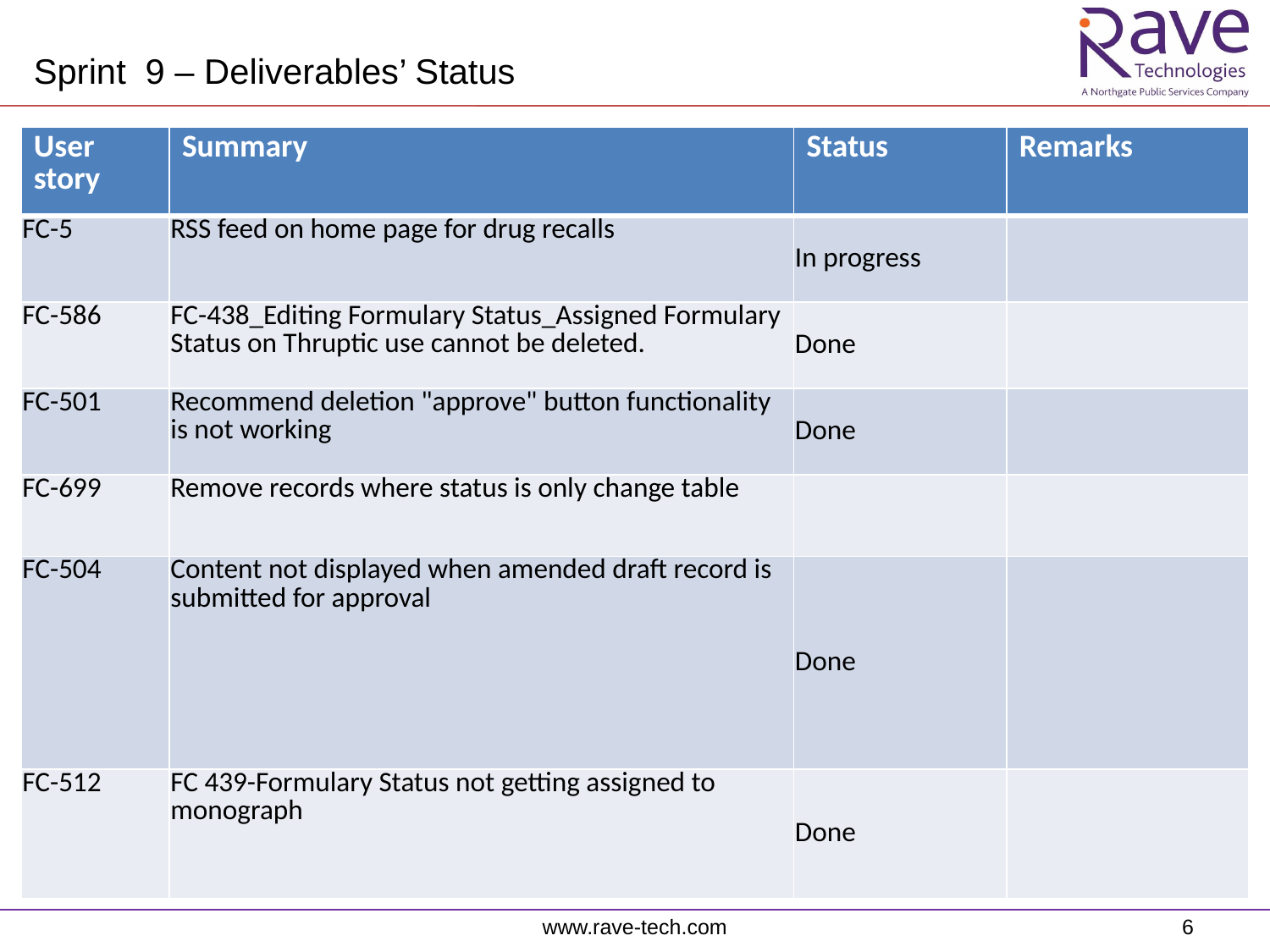

Sprint  9 – Deliverables’ Status

| User story | Summary | Status | Remarks |
| --- | --- | --- | --- |
| FC-5 | RSS feed on home page for drug recalls | In progress |  |
| FC-586 | FC-438\_Editing Formulary Status\_Assigned Formulary Status on Thruptic use cannot be deleted. | Done |  |
| FC-501 | Recommend deletion "approve" button functionality is not working | Done |  |
| FC-699 | Remove records where status is only change table |  |  |
| FC-504 | Content not displayed when amended draft record is submitted for approval | Done |  |
| FC-512 | FC 439-Formulary Status not getting assigned to monograph | Done |  |
www.rave-tech.com
6